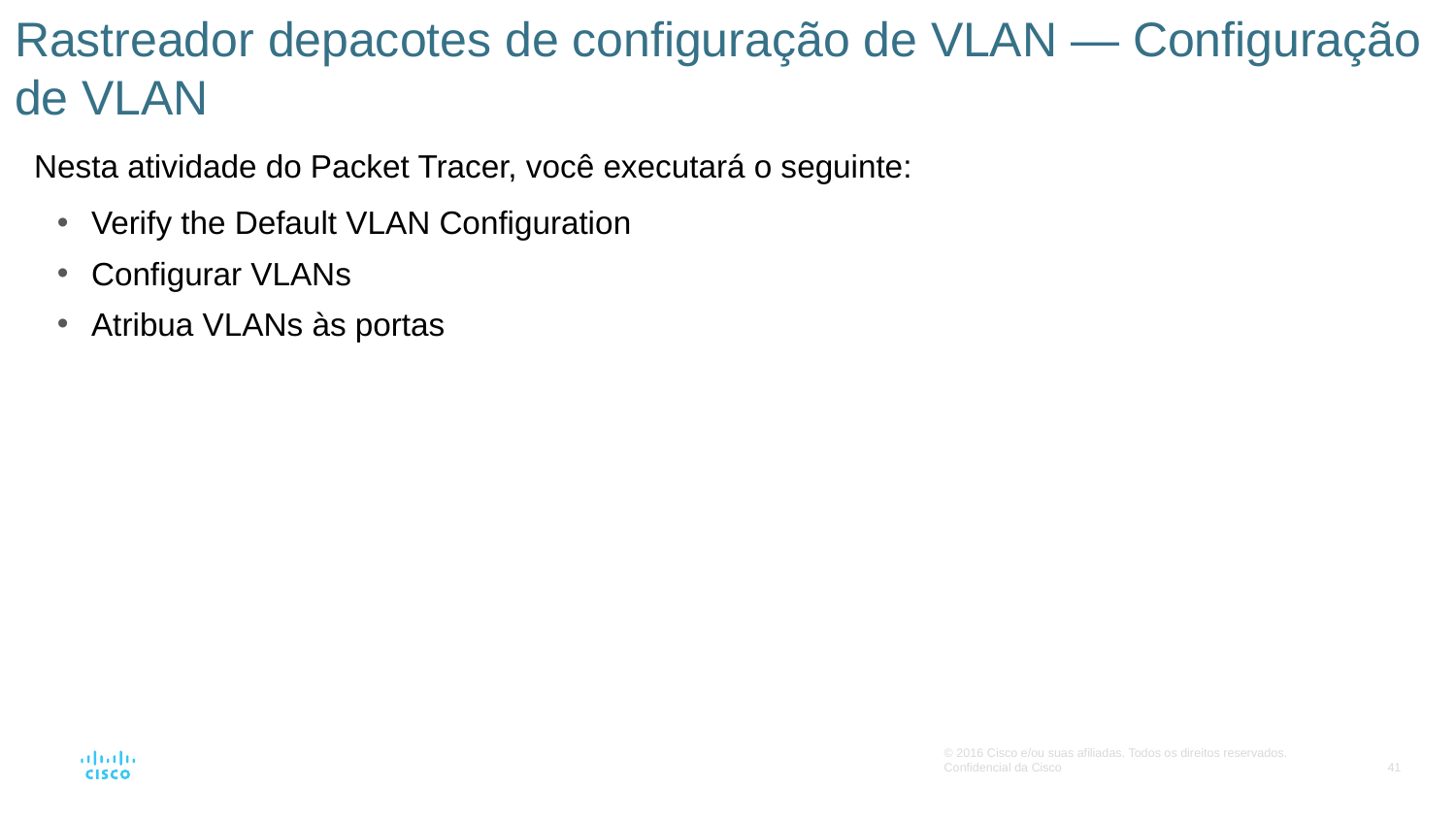

# Rastreador depacotes de configuração de VLAN — Configuração de VLAN
Nesta atividade do Packet Tracer, você executará o seguinte:
Verify the Default VLAN Configuration
Configurar VLANs
Atribua VLANs às portas